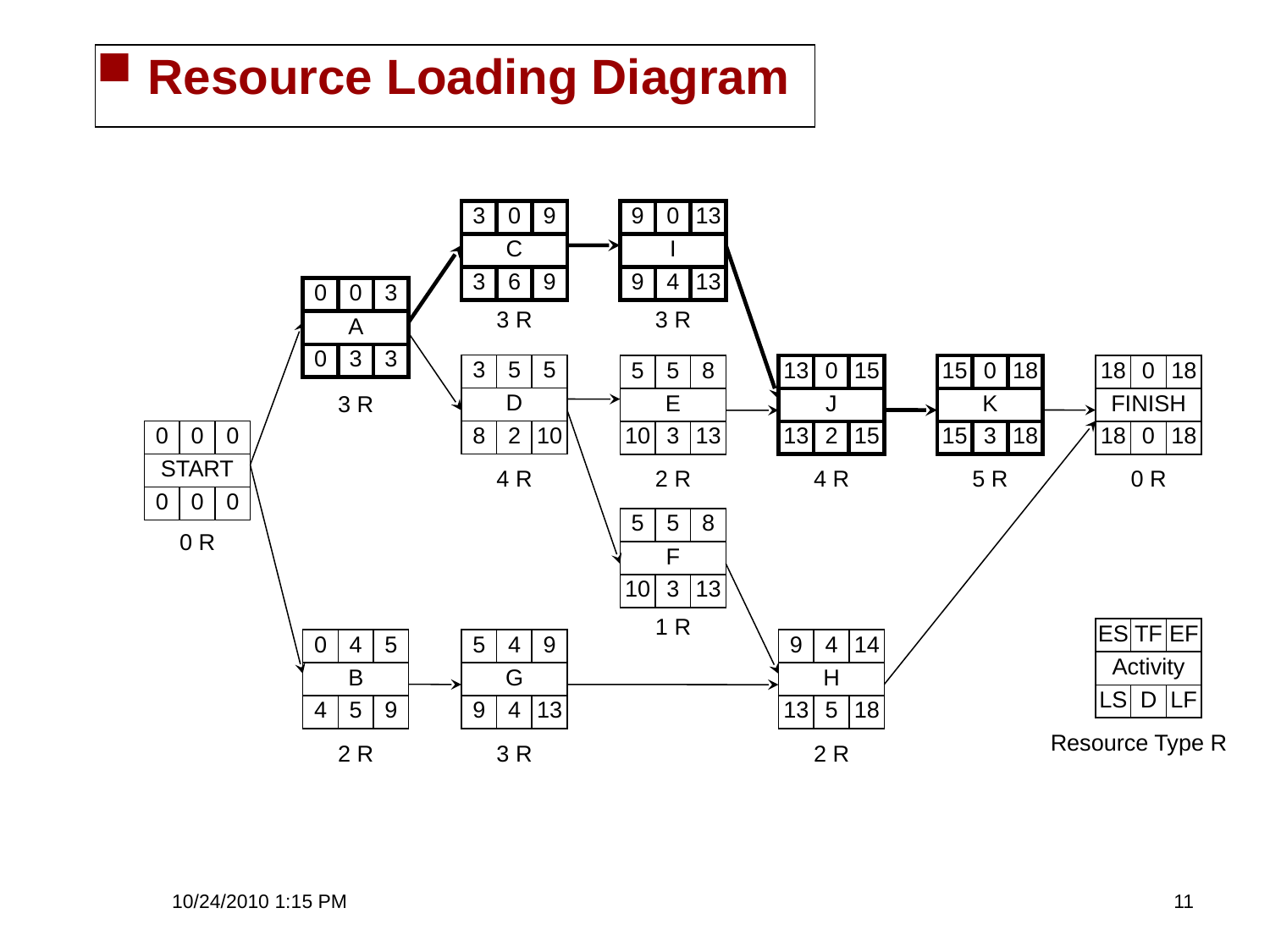

Resource Loading Diagram

3
0
9
C
3
6
9
9
0
13
I
9
4
13

0
0
3
A
0
3
3
3 R
3 R

3
5
5
D
8
2
10
4 R
5
5
8
E
10
3
13
2 R
13
0
15
J
13
2
15
15
0
18
K
15
3
18
18
0
18
FINISH
18
0
18
0 R
3 R

0
0
0
START
0
0
0
0 R

4 R
5 R

5
5
8
F
10
3
13
1 R

ES
TF
EF
Activity
LS
D
LF
Resource Type R
0
4
5
B
4
5
9
2 R
5
4
9
G
9
4
13
3 R
9
4
14
H
13
5
18
2 R

10/24/2010 1:15 PM
11